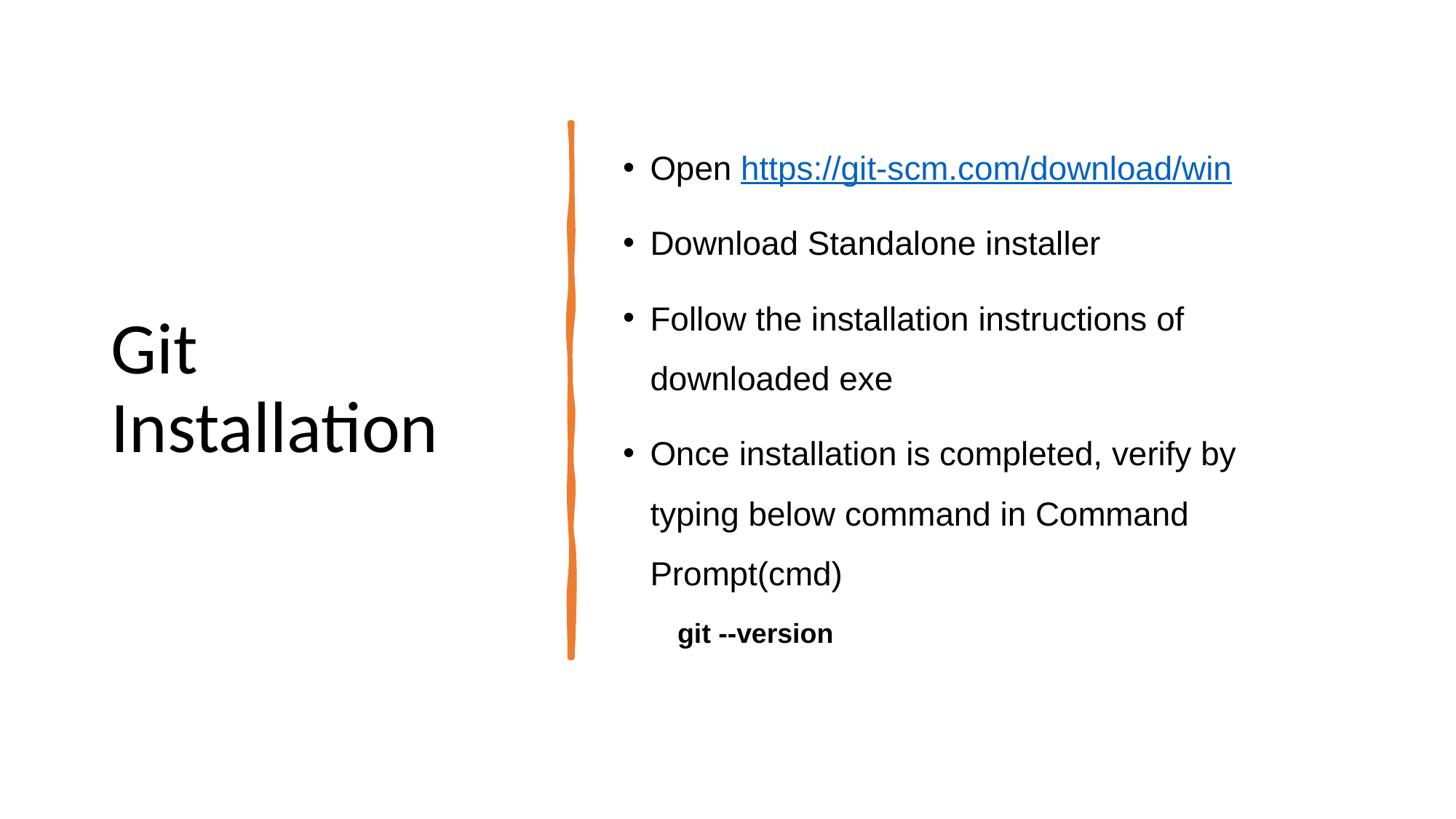

Open https://git-scm.com/download/win
Download Standalone installer
Follow the installation instructions of downloaded exe
Once installation is completed, verify by typing below command in Command Prompt(cmd)
git --version
# Git Installation